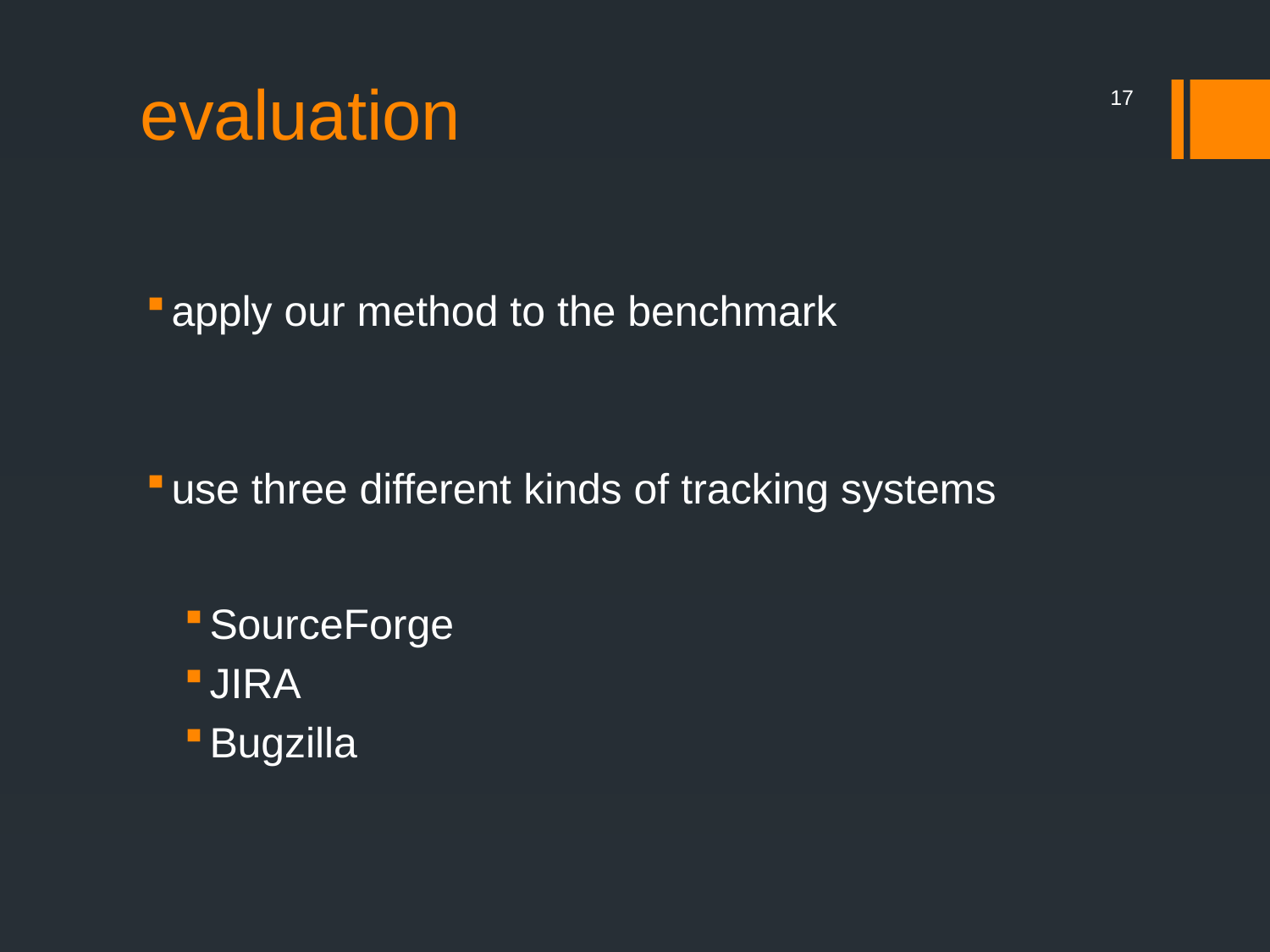

# evaluation
17
apply our method to the benchmark

use three different kinds of tracking systems

SourceForge
JIRA
Bugzilla